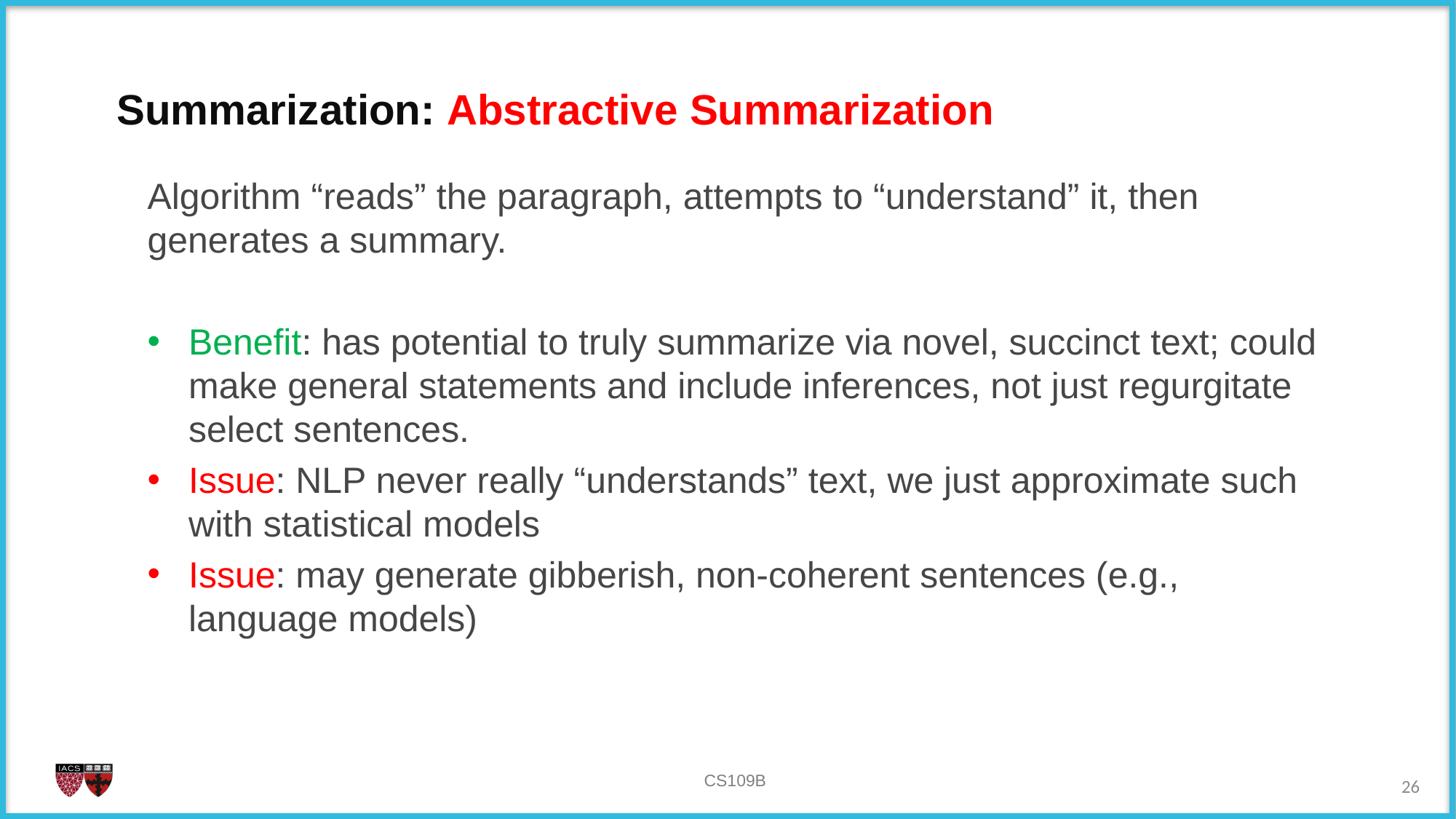

Summarization: Abstractive Summarization
Algorithm “reads” the paragraph, attempts to “understand” it, then generates a summary.

Benefit: has potential to truly summarize via novel, succinct text; could make general statements and include inferences, not just regurgitate select sentences.
Issue: NLP never really “understands” text, we just approximate such with statistical models
Issue: may generate gibberish, non-coherent sentences (e.g., language models)

26